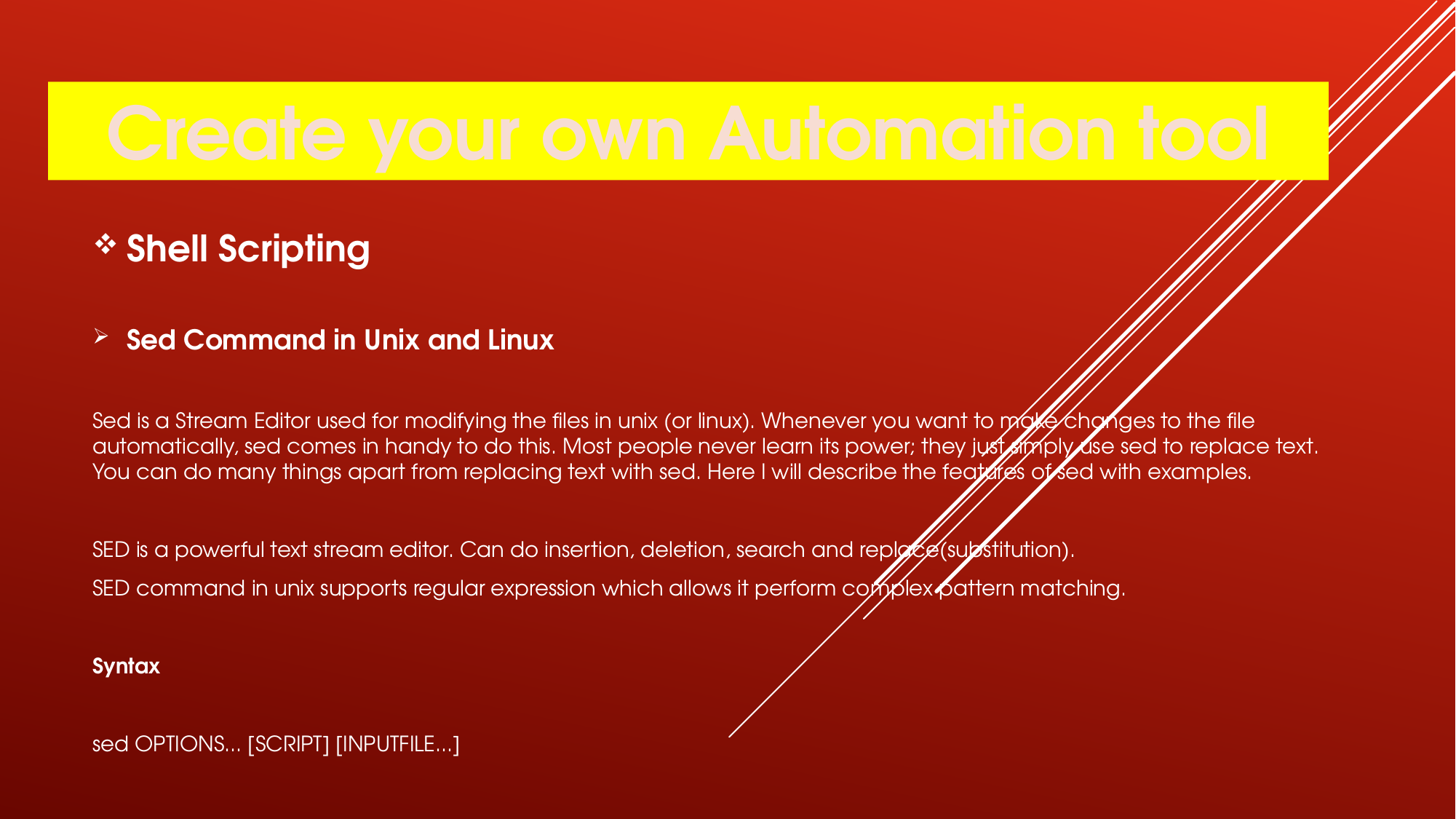

Create your own Automation tool
Shell Scripting

Sed Command in Unix and Linux

Sed is a Stream Editor used for modifying the files in unix (or linux). Whenever you want to make changes to the file automatically, sed comes in handy to do this. Most people never learn its power; they just simply use sed to replace text. You can do many things apart from replacing text with sed. Here I will describe the features of sed with examples.

SED is a powerful text stream editor. Can do insertion, deletion, search and replace(substitution).
SED command in unix supports regular expression which allows it perform complex pattern matching.

Syntax

sed OPTIONS... [SCRIPT] [INPUTFILE...]